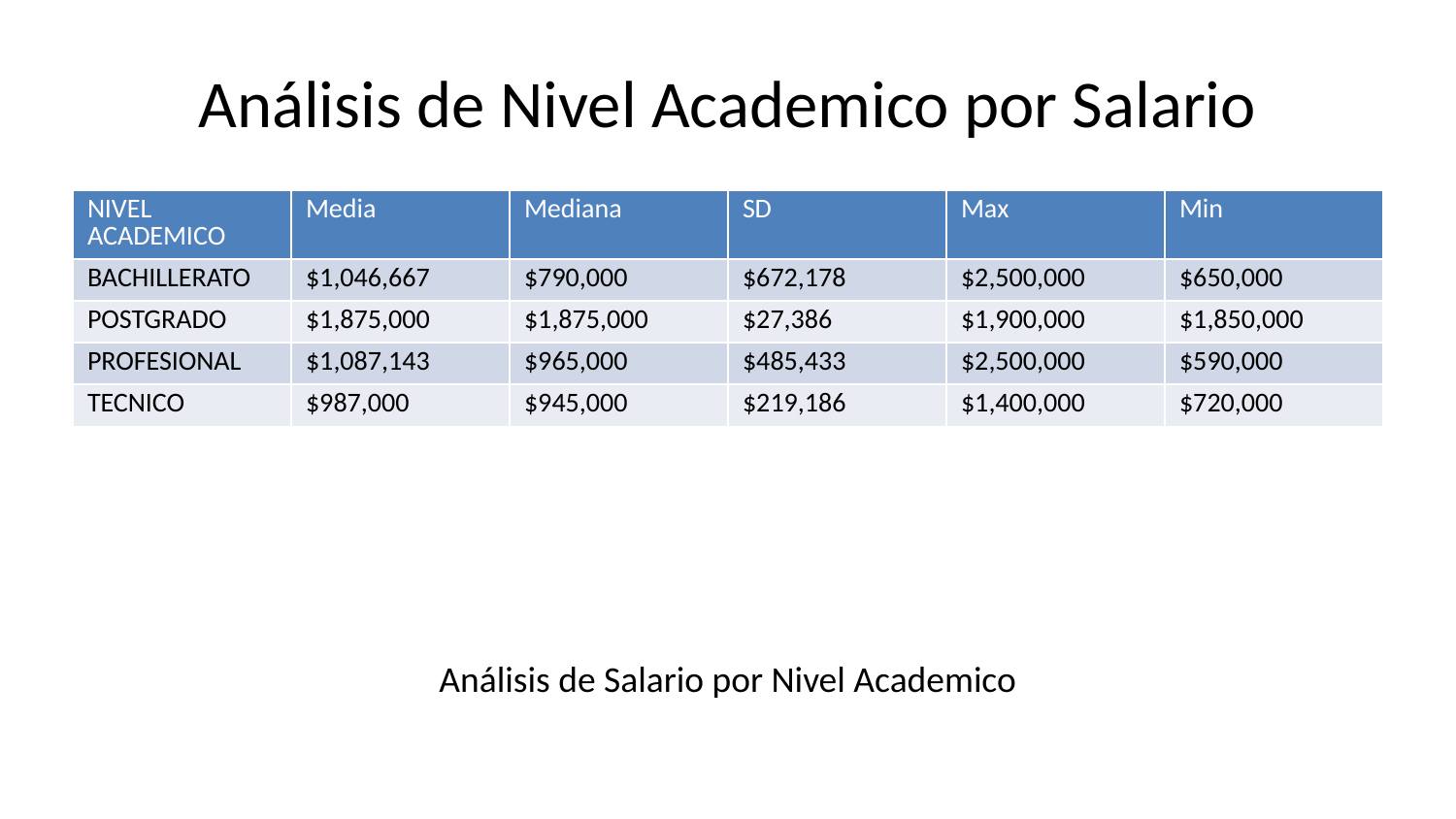

# Análisis de Nivel Academico por Salario
| NIVEL ACADEMICO | Media | Mediana | SD | Max | Min |
| --- | --- | --- | --- | --- | --- |
| BACHILLERATO | $1,046,667 | $790,000 | $672,178 | $2,500,000 | $650,000 |
| POSTGRADO | $1,875,000 | $1,875,000 | $27,386 | $1,900,000 | $1,850,000 |
| PROFESIONAL | $1,087,143 | $965,000 | $485,433 | $2,500,000 | $590,000 |
| TECNICO | $987,000 | $945,000 | $219,186 | $1,400,000 | $720,000 |
Análisis de Salario por Nivel Academico